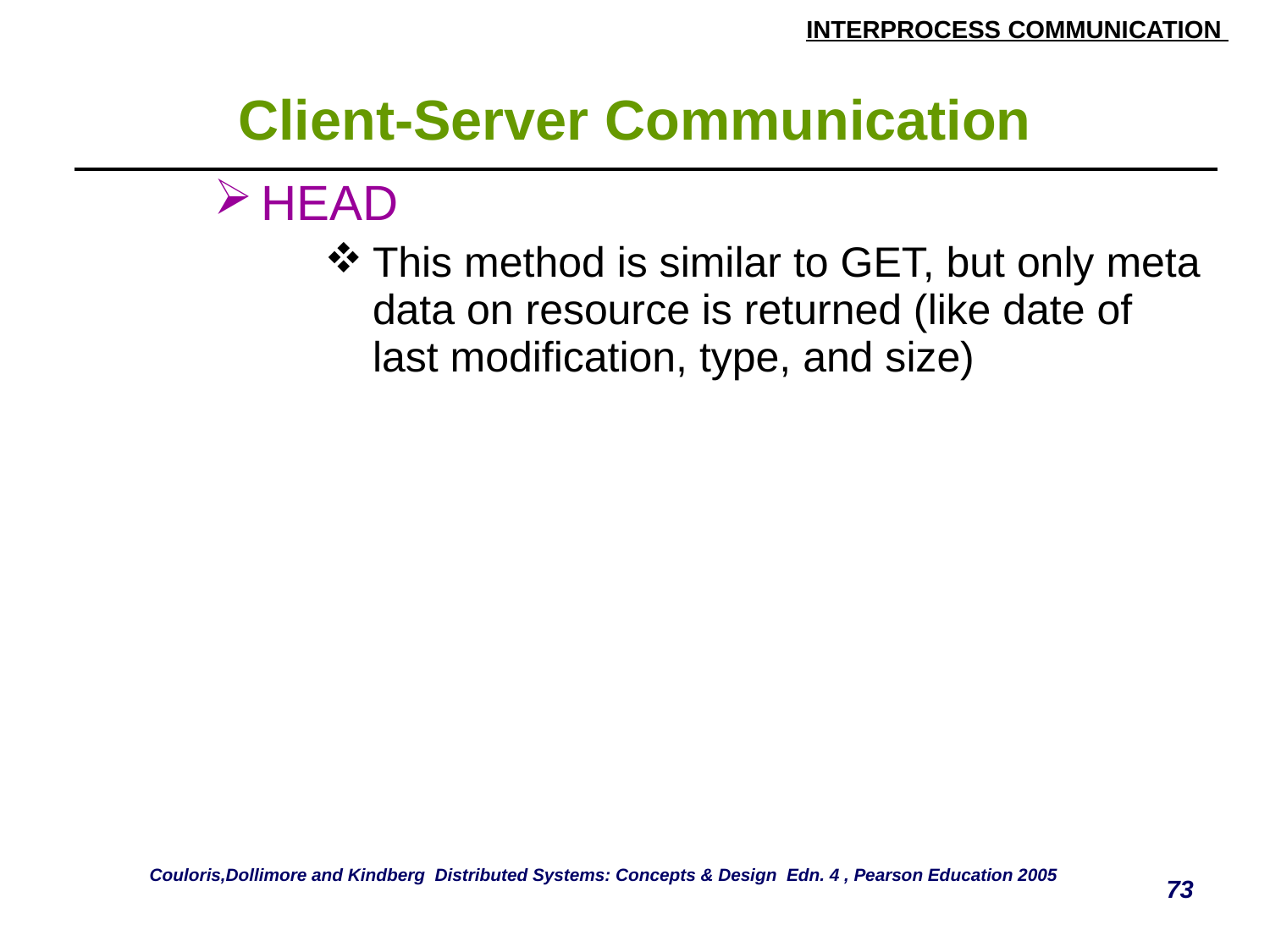

# Client-Server Communication
| HEAD This method is similar to GET, but only meta data on resource is returned (like date of last modification, type, and size) |
| --- |
Couloris,Dollimore and Kindberg  Distributed Systems: Concepts & Design  Edn. 4 , Pearson Education 2005
73